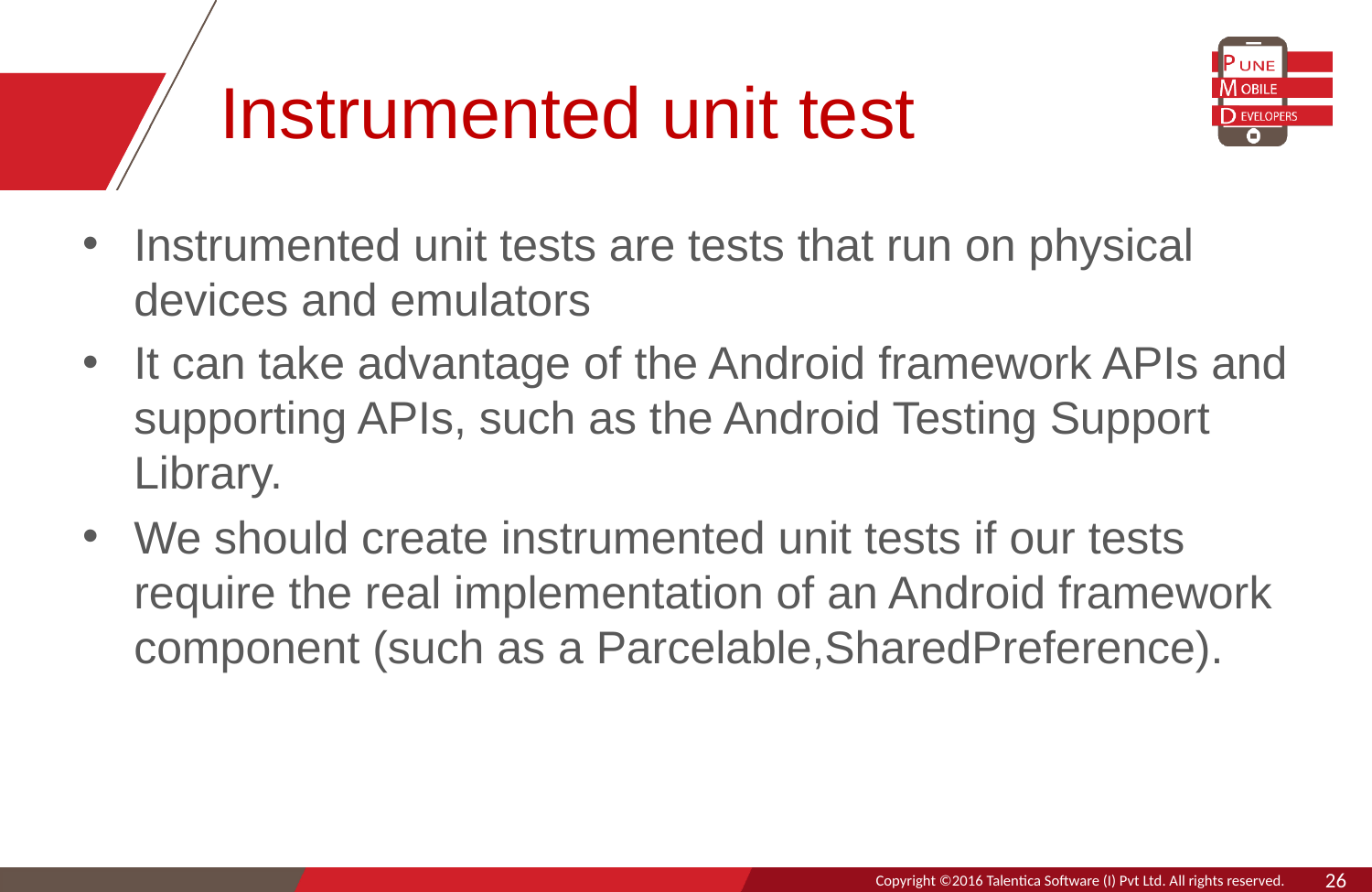

# Instrumented unit test
Instrumented unit tests are tests that run on physical devices and emulators
It can take advantage of the Android framework APIs and supporting APIs, such as the Android Testing Support Library.
We should create instrumented unit tests if our tests require the real implementation of an Android framework component (such as a Parcelable,SharedPreference).